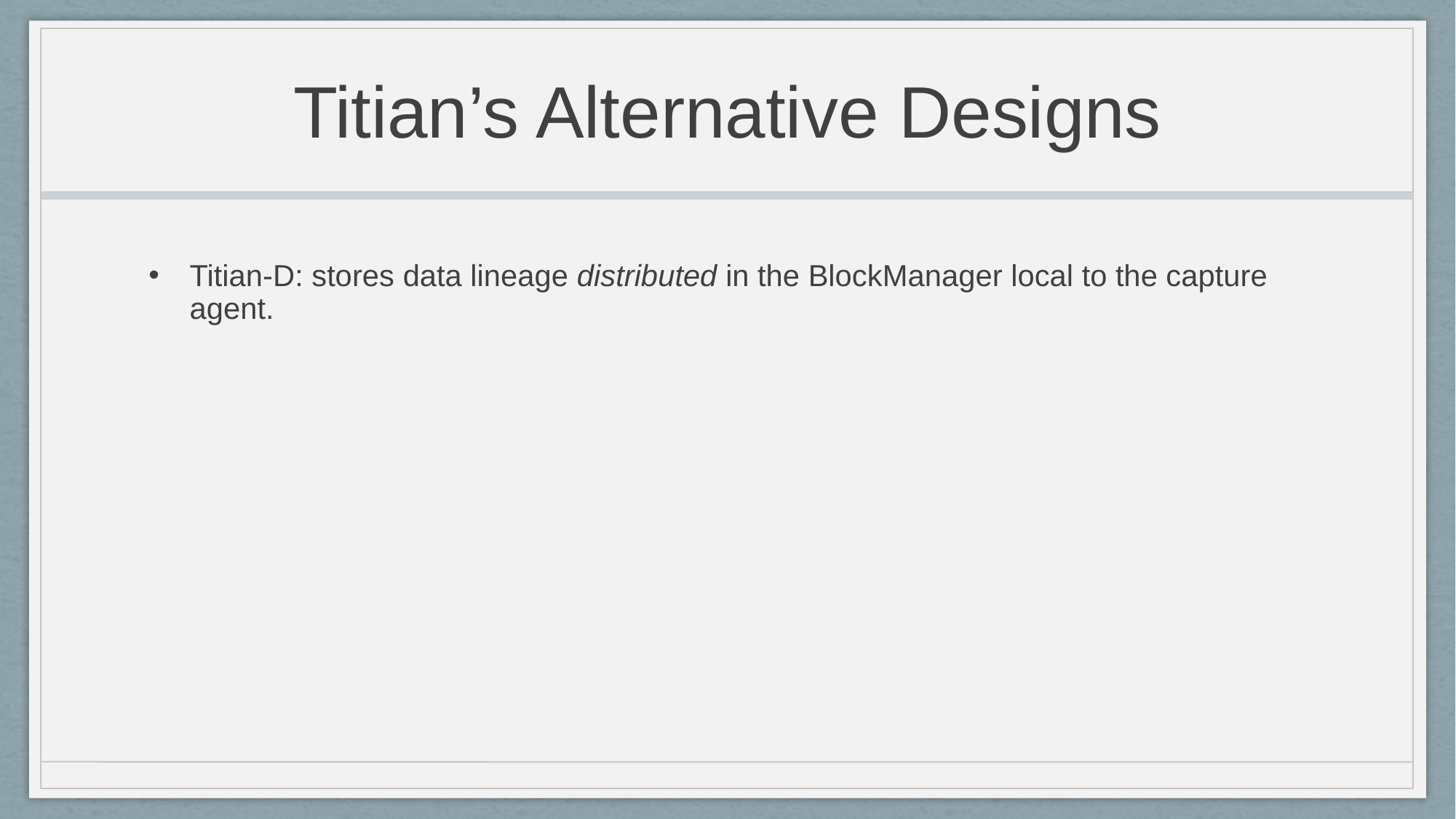

# Titian’s Alternative Designs
Titian-D: stores data lineage distributed in the BlockManager local to the capture agent.